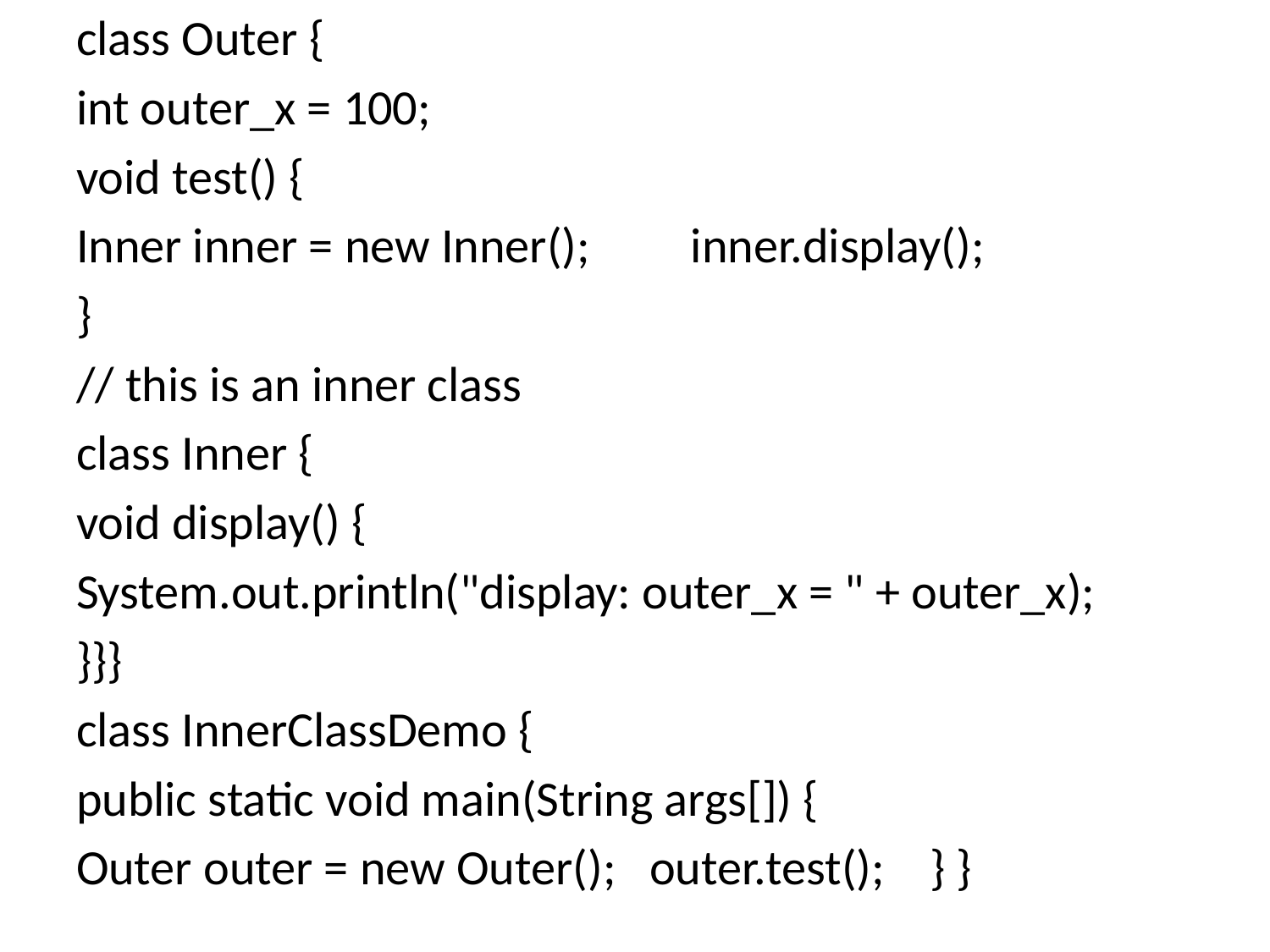

class Outer {
int outer_x = 100;
void test() {
Inner inner = new Inner();         inner.display();
}
// this is an inner class
class Inner {
void display() {
System.out.println("display: outer_x = " + outer_x);
}}}
class InnerClassDemo {
public static void main(String args[]) {
Outer outer = new Outer();   outer.test();    } }
#